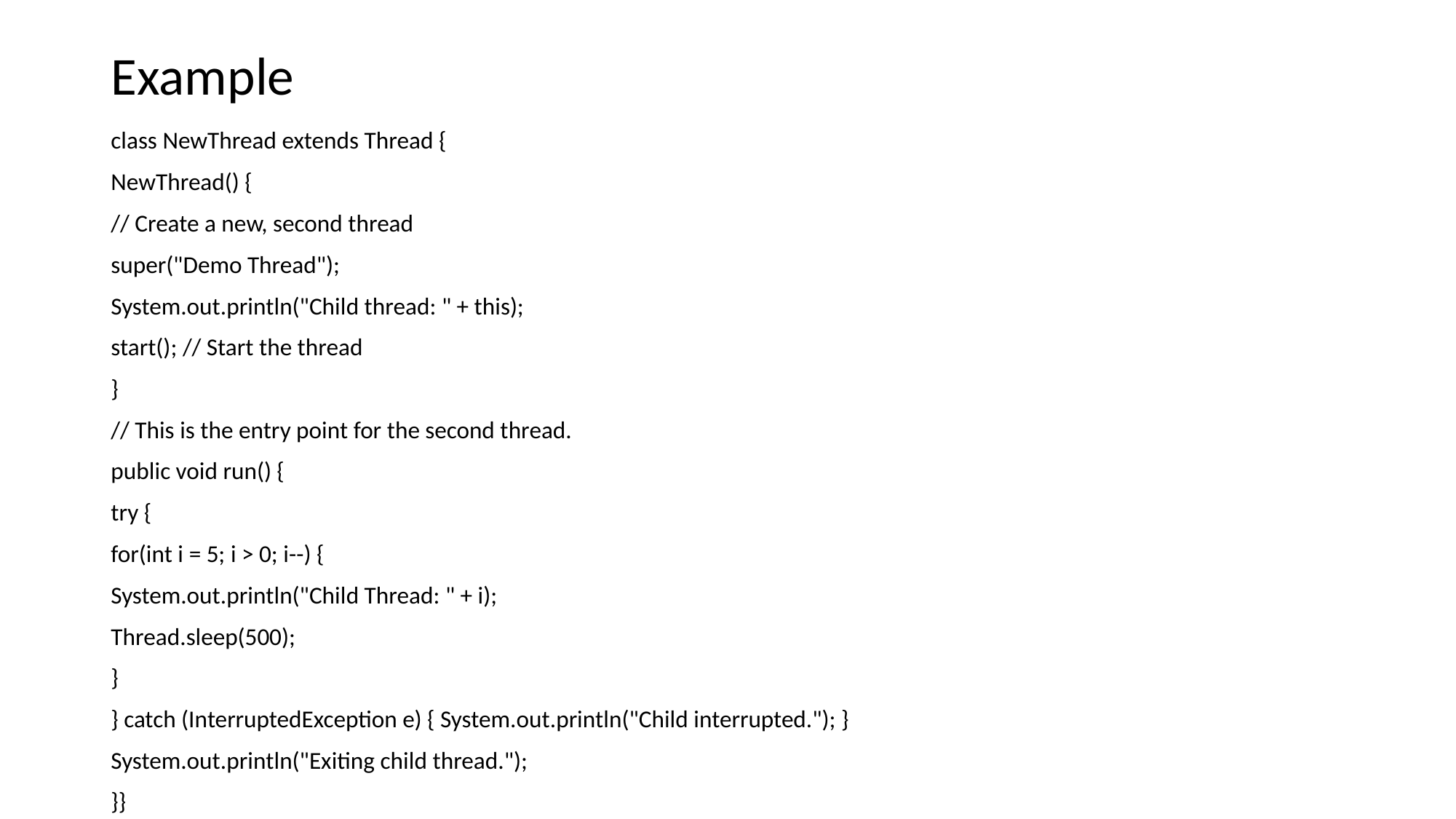

# Example
class NewThread extends Thread {
NewThread() {
// Create a new, second thread
super("Demo Thread");
System.out.println("Child thread: " + this);
start(); // Start the thread
}
// This is the entry point for the second thread.
public void run() {
try {
for(int i = 5; i > 0; i--) {
System.out.println("Child Thread: " + i);
Thread.sleep(500);
}
} catch (InterruptedException e) { System.out.println("Child interrupted."); }
System.out.println("Exiting child thread.");
}}